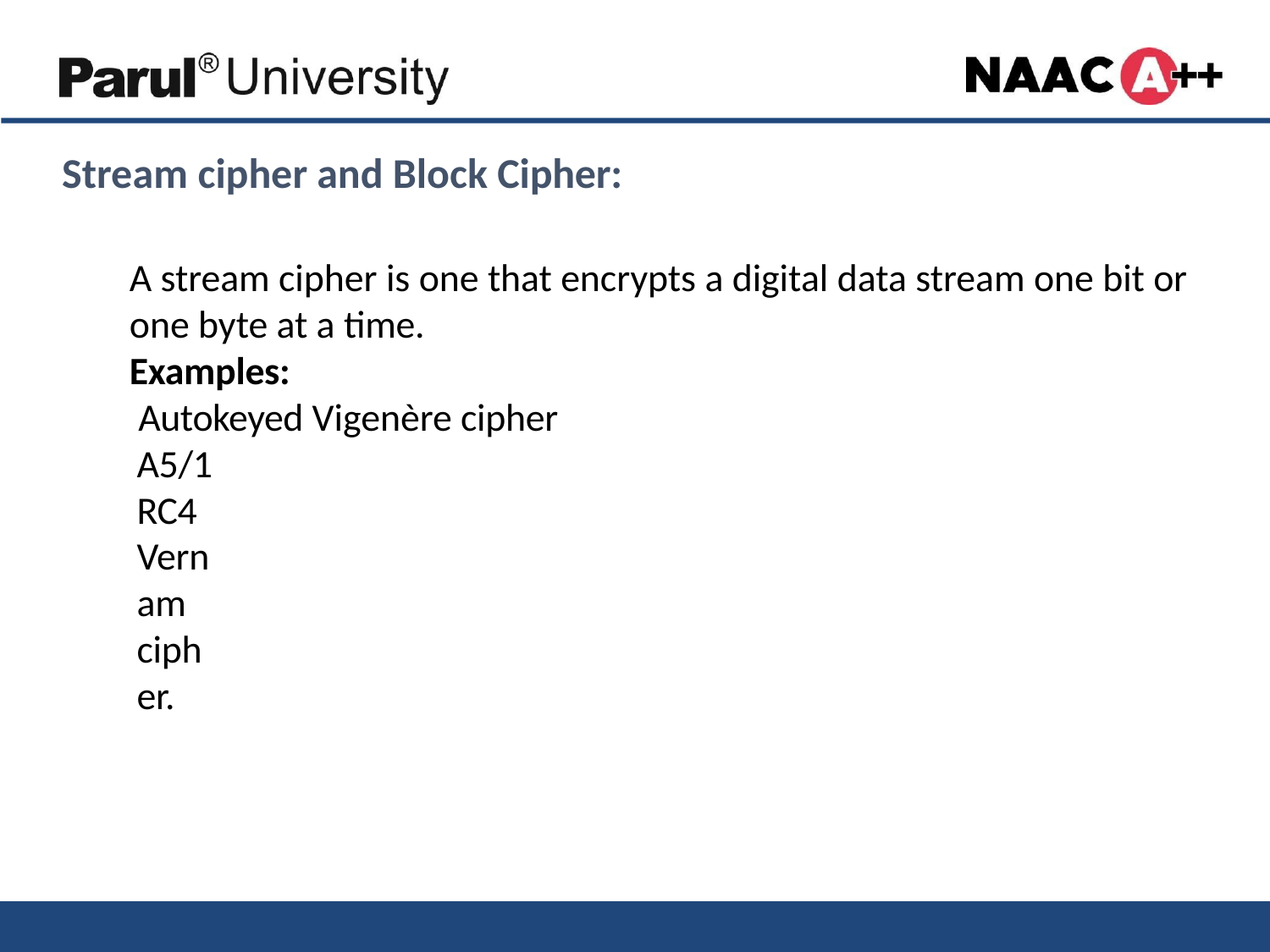

# Stream cipher and Block Cipher:
A stream cipher is one that encrypts a digital data stream one bit or one byte at a time.
Examples:
Autokeyed Vigenère cipher
A5/1 RC4
Vernam cipher.